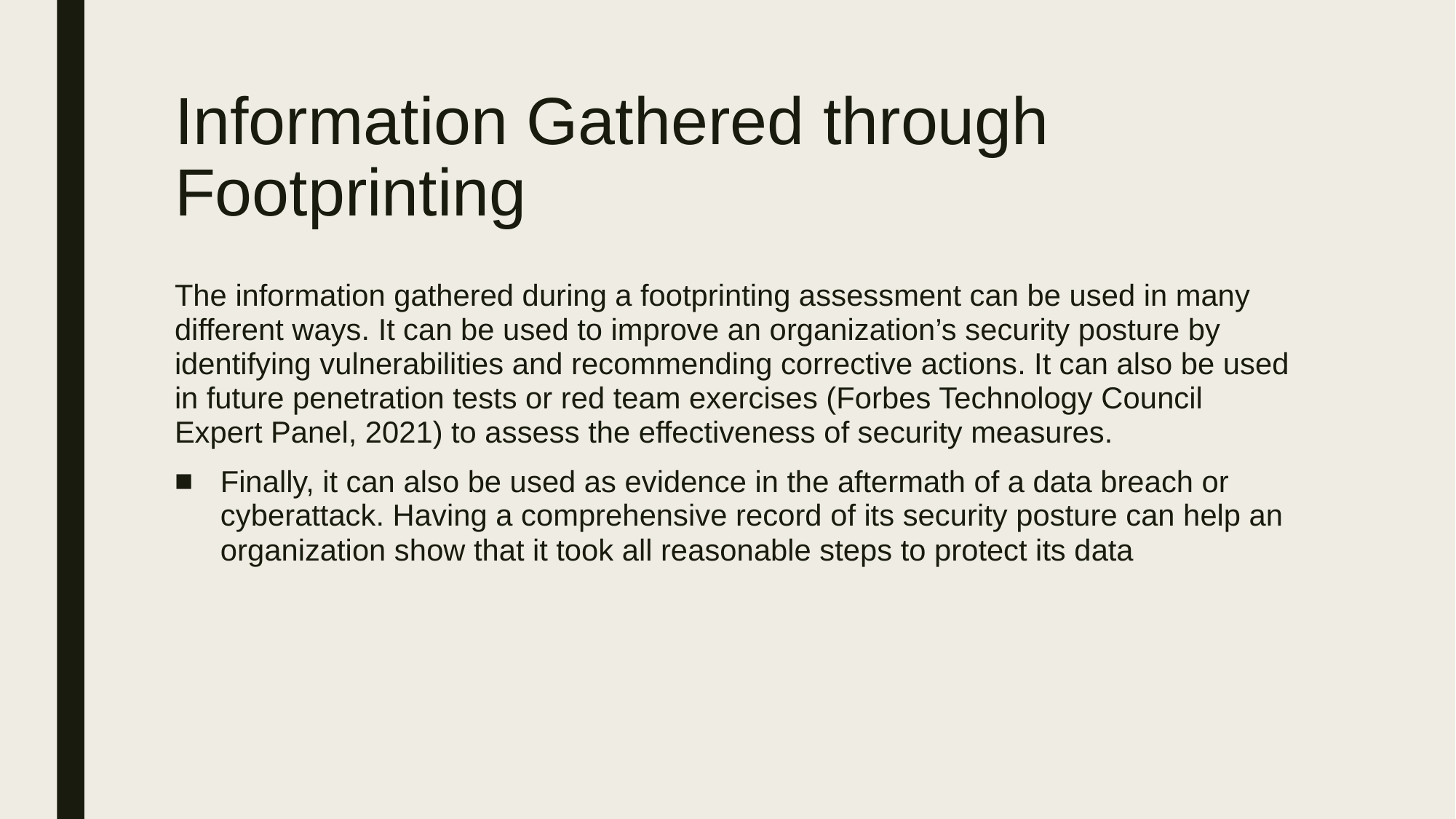

# Information Gathered through Footprinting
The information gathered during a footprinting assessment can be used in many different ways. It can be used to improve an organization’s security posture by identifying vulnerabilities and recommending corrective actions. It can also be used in future penetration tests or red team exercises (Forbes Technology Council Expert Panel, 2021) to assess the effectiveness of security measures.
Finally, it can also be used as evidence in the aftermath of a data breach or cyberattack. Having a comprehensive record of its security posture can help an organization show that it took all reasonable steps to protect its data